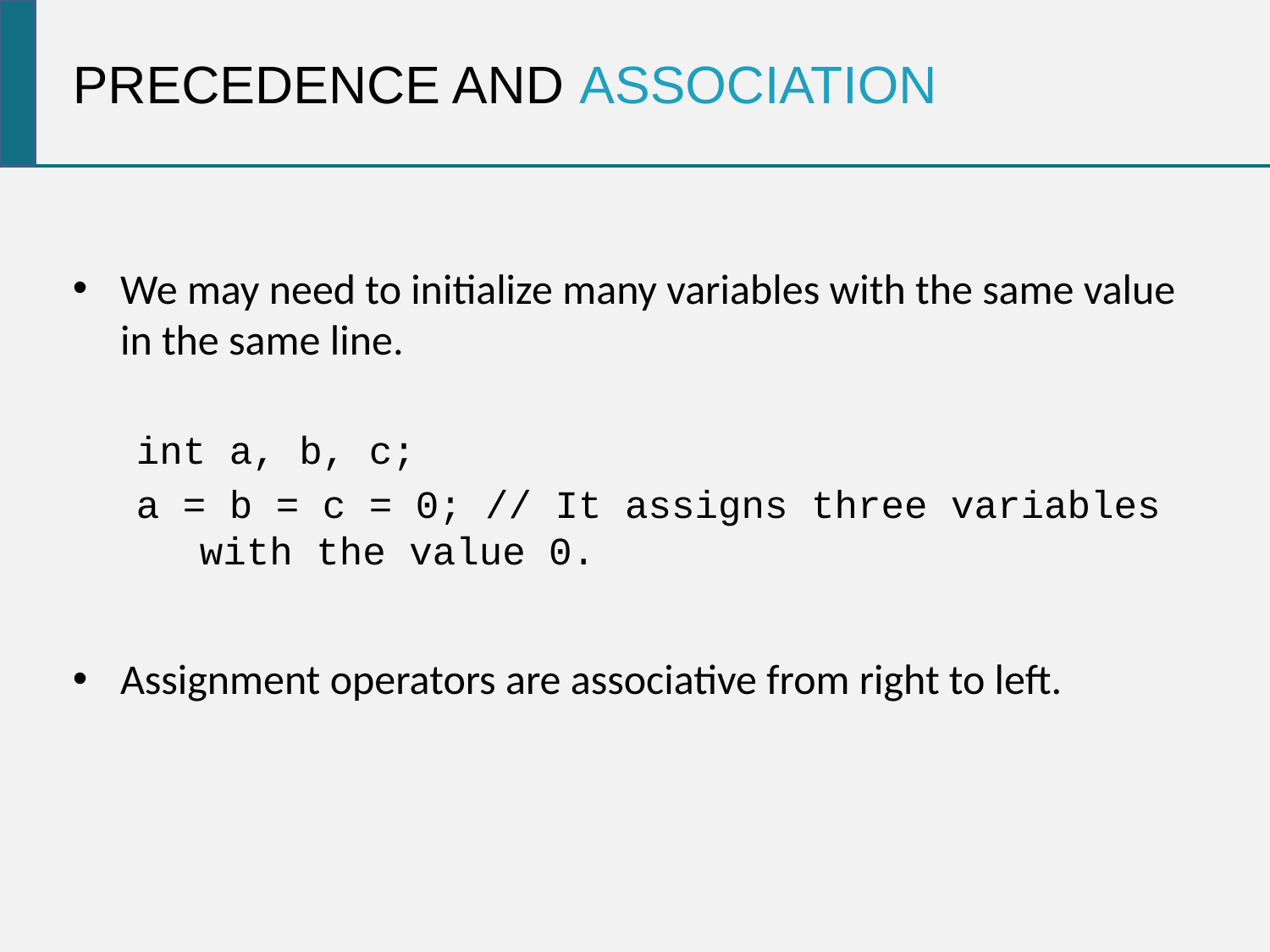

Precedence and association

We may need to initialize many variables with the same value in the same line.

int a, b, c;
a = b = c = 0; // It assigns three variables with the value 0.

Assignment operators are associative from right to left.